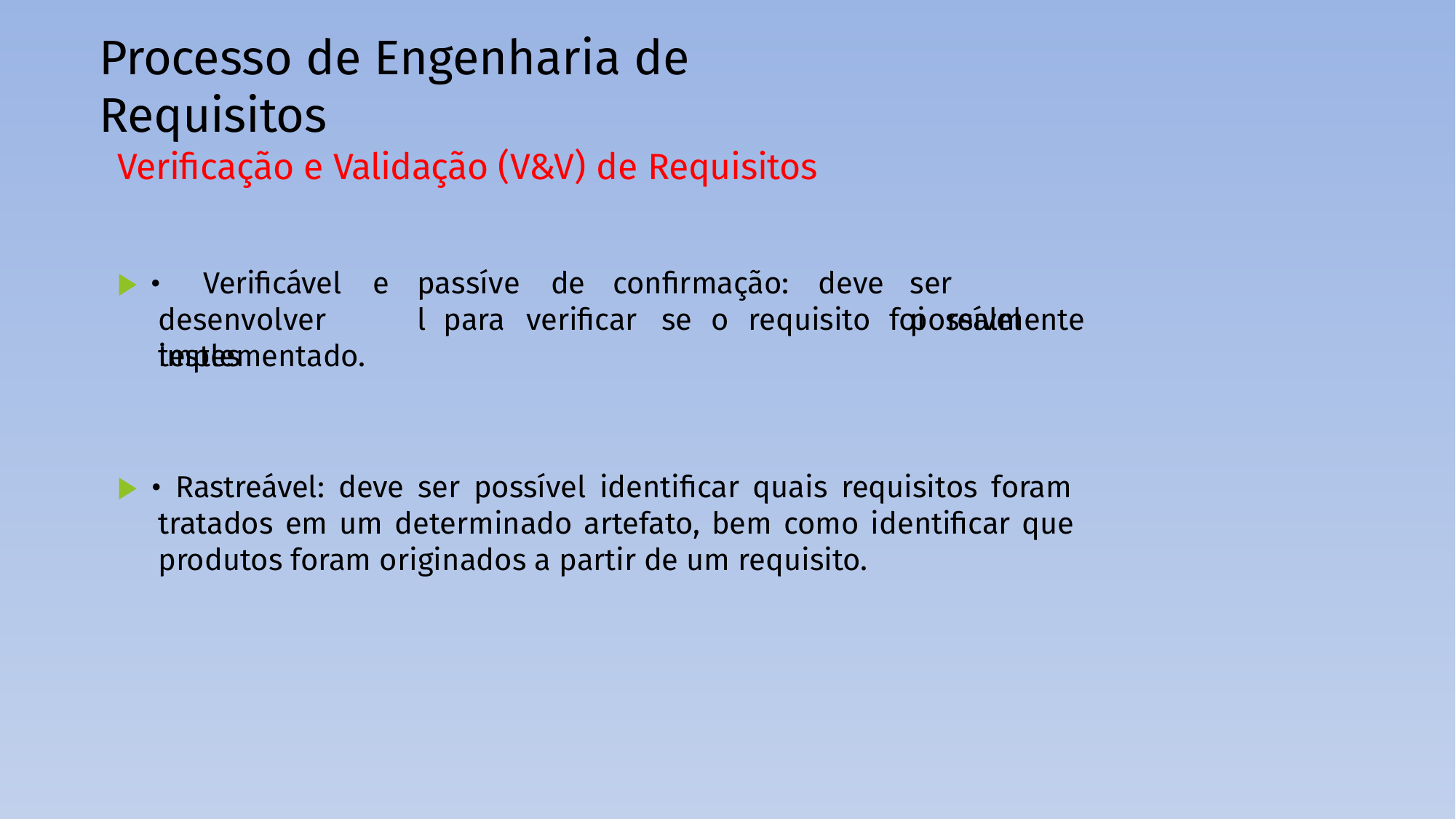

# Processo de Engenharia de Requisitos
Verificação e Validação (V&V) de Requisitos
▶ •	Verificável
e
passível
de	confirmação:
deve
ser	possível
desenvolver	testes
para	verificar	se	o	requisito	foi	realmente
implementado.
▶ • Rastreável: deve ser possível identificar quais requisitos foram  tratados em um determinado artefato, bem como identificar que  produtos foram originados a partir de um requisito.